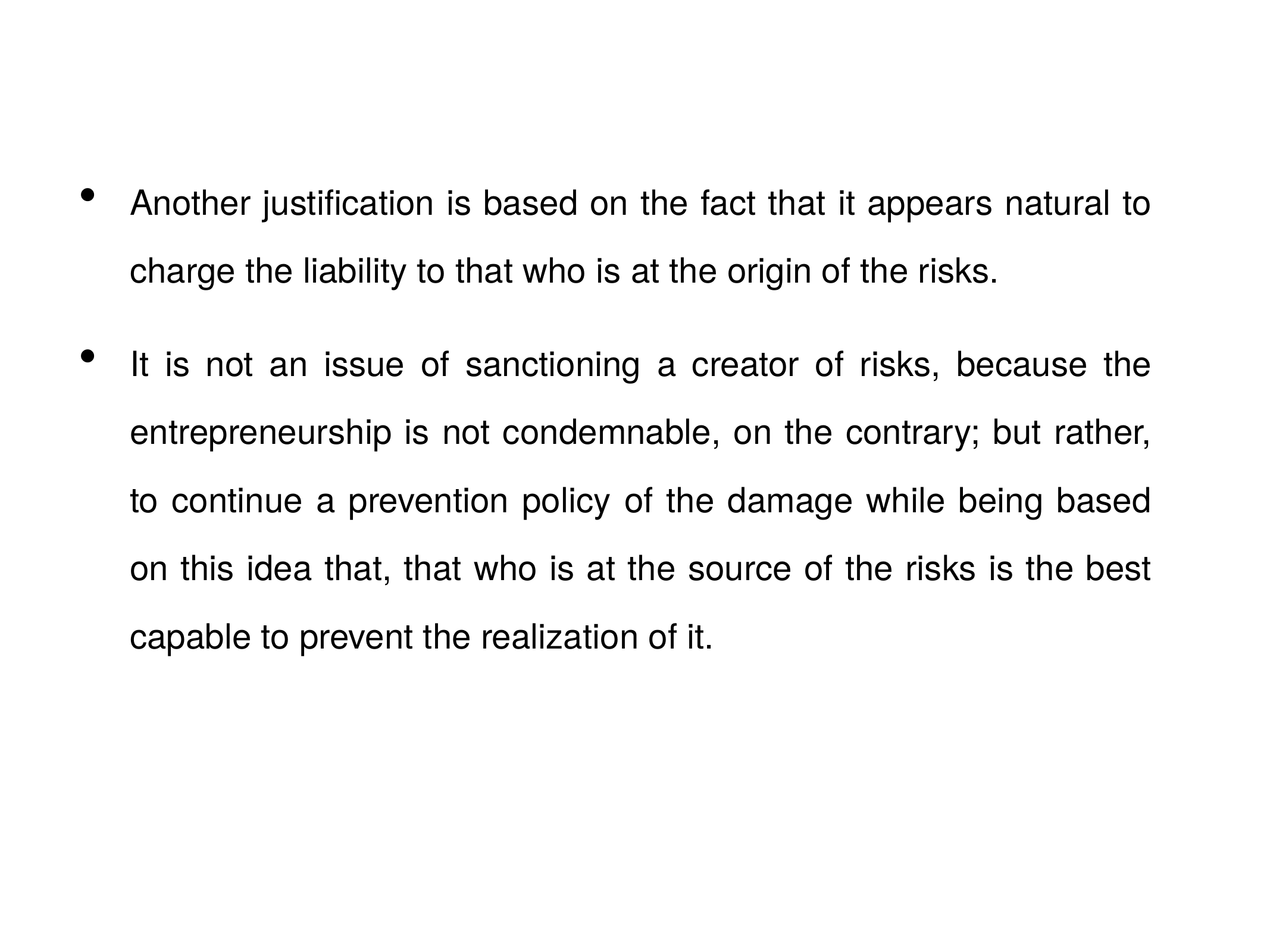

Another justification is based on the fact that it appears natural to charge the liability to that who is at the origin of the risks.
It is not an issue of sanctioning a creator of risks, because the entrepreneurship is not condemnable, on the contrary; but rather, to continue a prevention policy of the damage while being based on this idea that, that who is at the source of the risks is the best capable to prevent the realization of it.